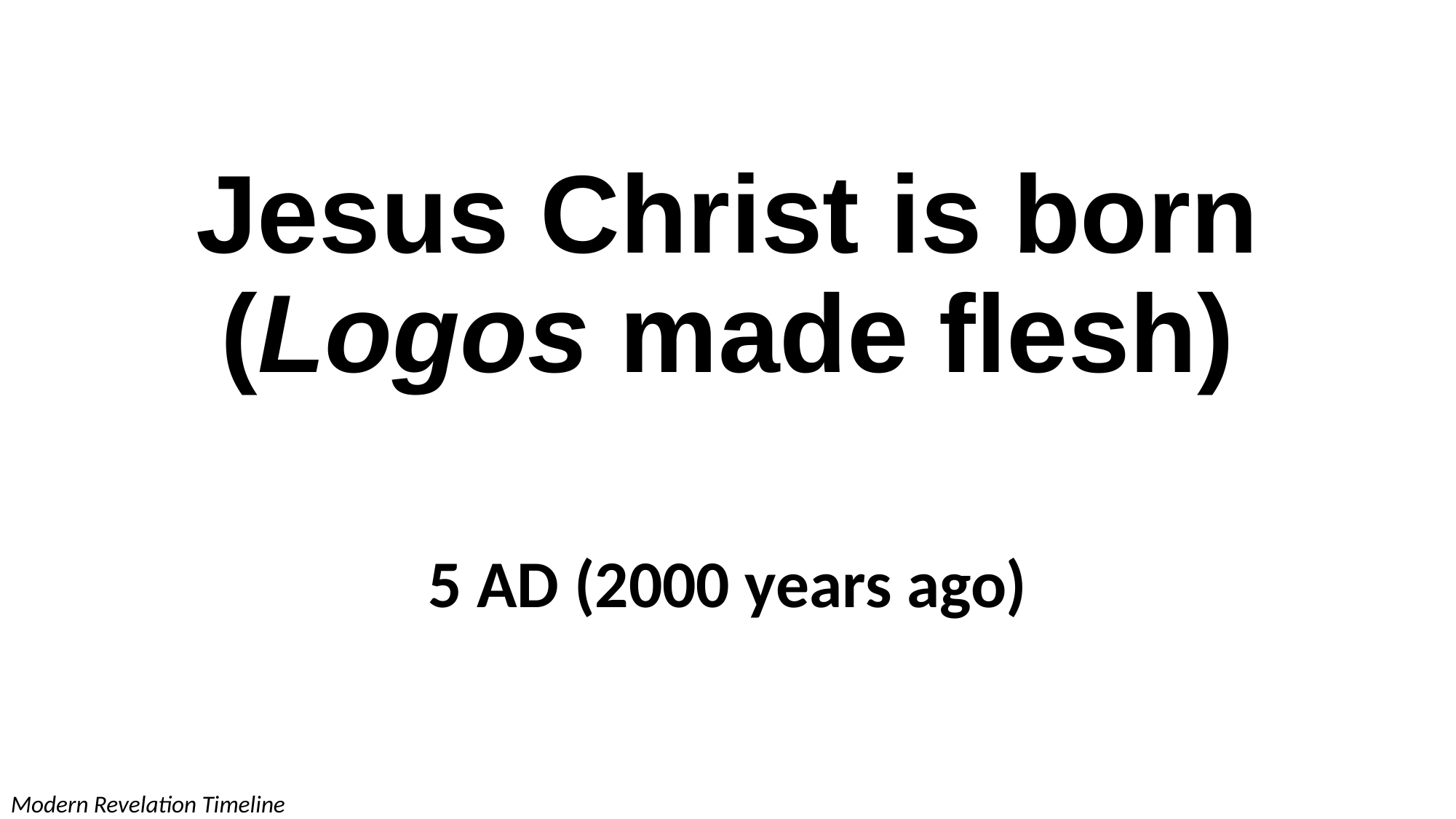

# Jesus Christ is born (Logos made flesh)
5 AD (2000 years ago)
Modern Revelation Timeline